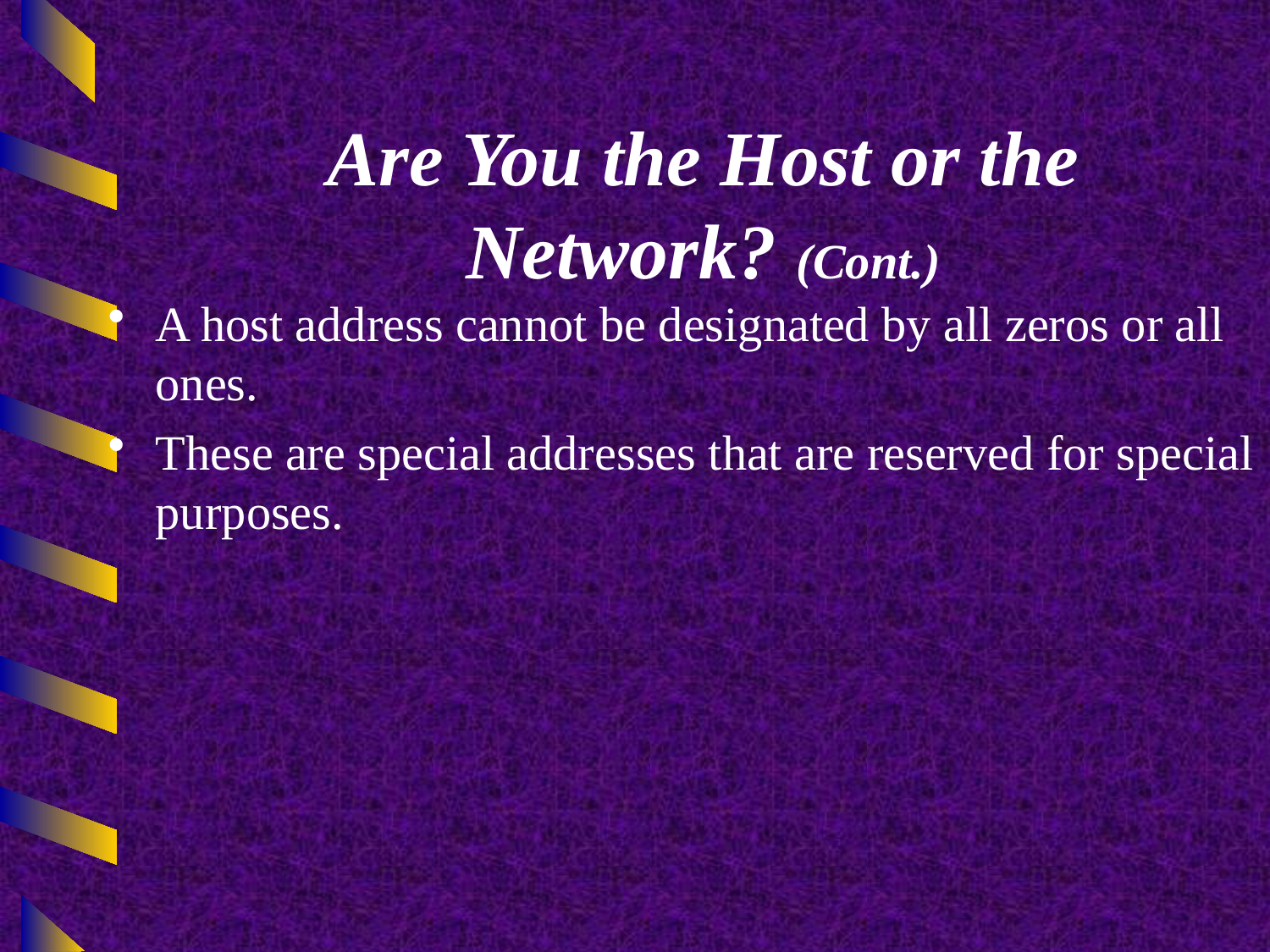

# Are You the Host or the Network? (Cont.)
A host address cannot be designated by all zeros or all ones.
These are special addresses that are reserved for special purposes.